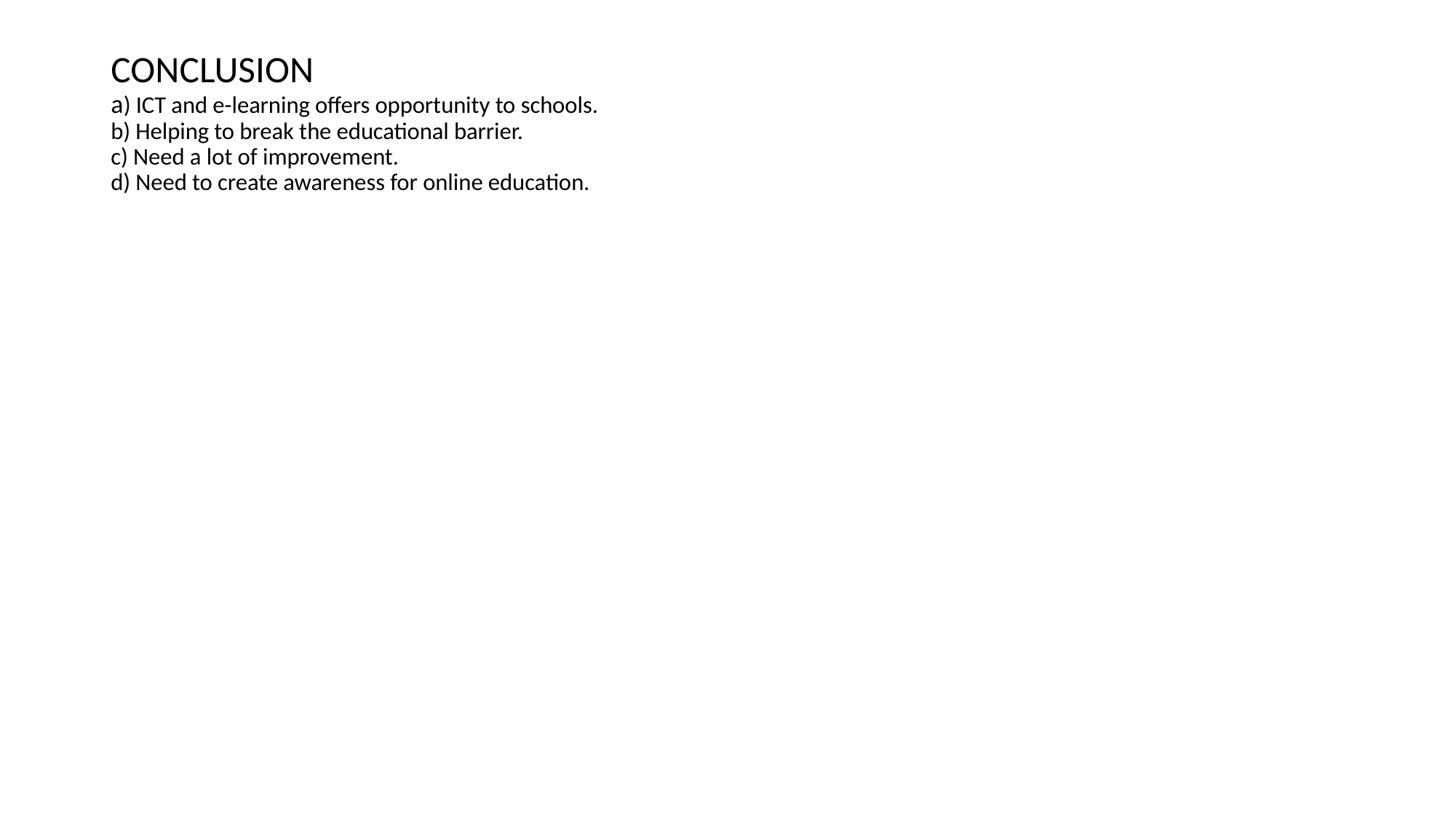

# CONCLUSION a) ICT and e-learning offers opportunity to schools. b) Helping to break the educational barrier. c) Need a lot of improvement. d) Need to create awareness for online education.